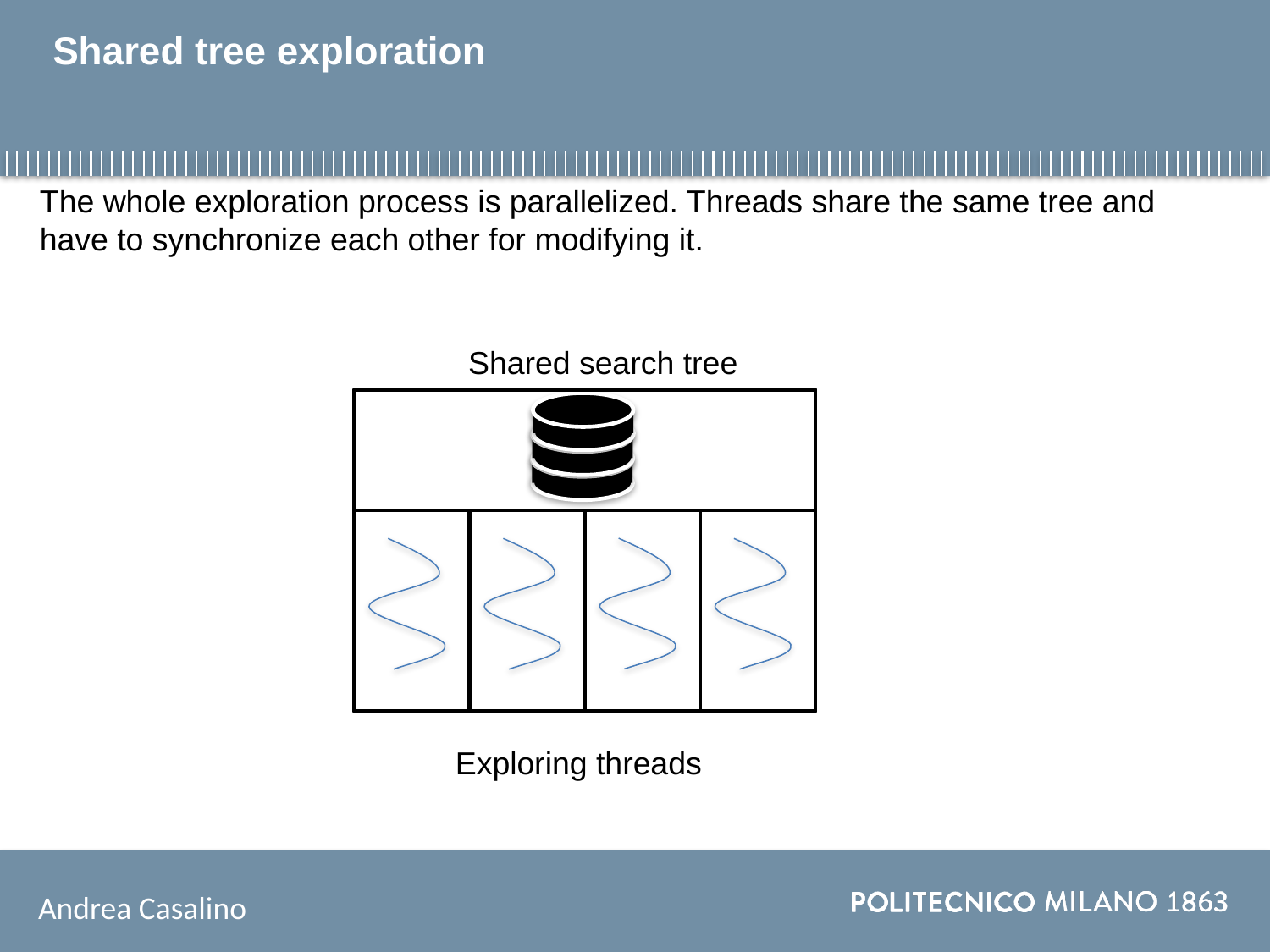

# Shared tree exploration
The whole exploration process is parallelized. Threads share the same tree and have to synchronize each other for modifying it.
Shared search tree

Exploring threads
Andrea Casalino